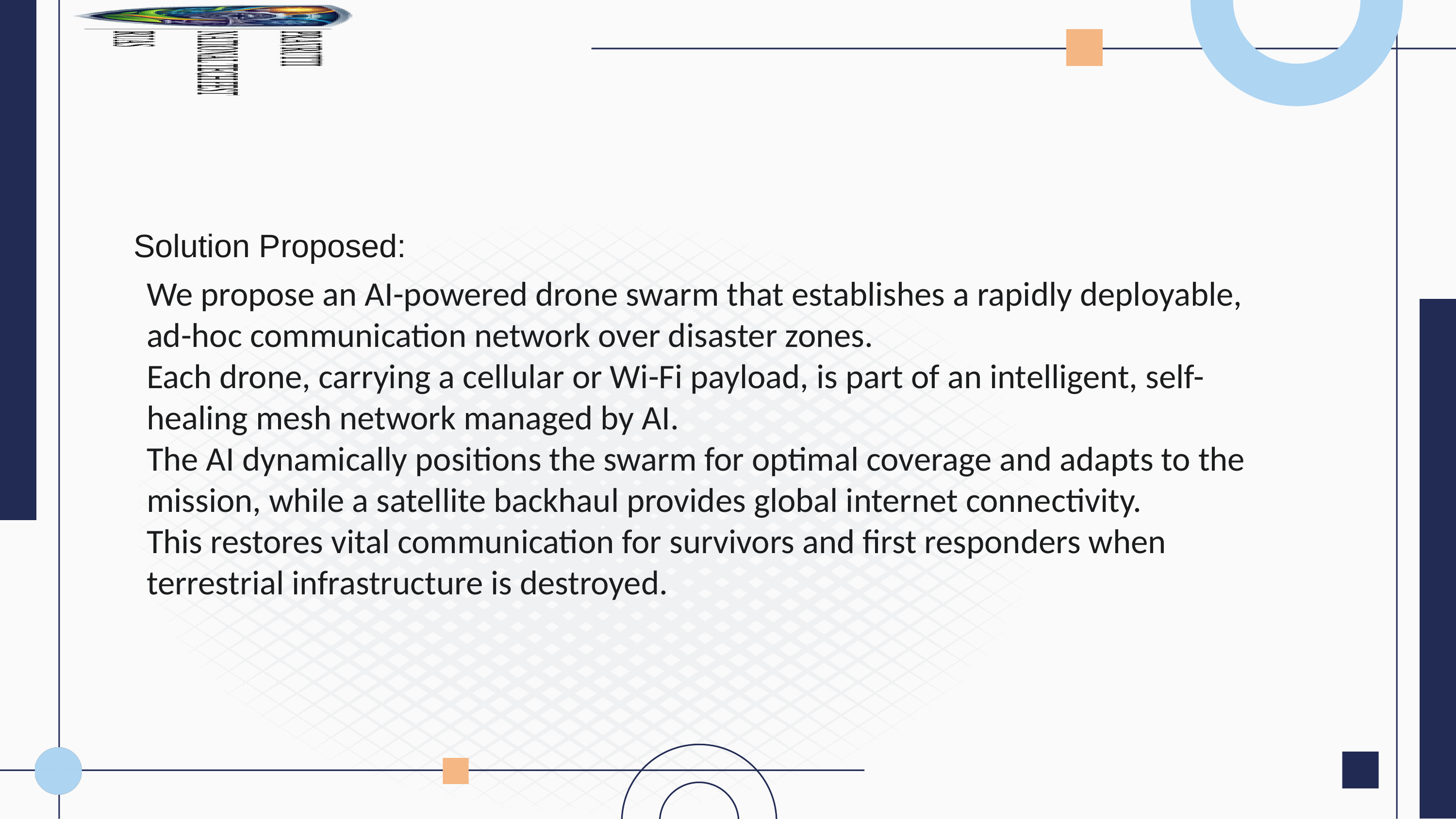

Solution Proposed:

We propose an AI-powered drone swarm that establishes a rapidly deployable, ad-hoc communication network over disaster zones.
Each drone, carrying a cellular or Wi-Fi payload, is part of an intelligent, self-healing mesh network managed by AI.
The AI dynamically positions the swarm for optimal coverage and adapts to the mission, while a satellite backhaul provides global internet connectivity.
This restores vital communication for survivors and first responders when terrestrial infrastructure is destroyed.